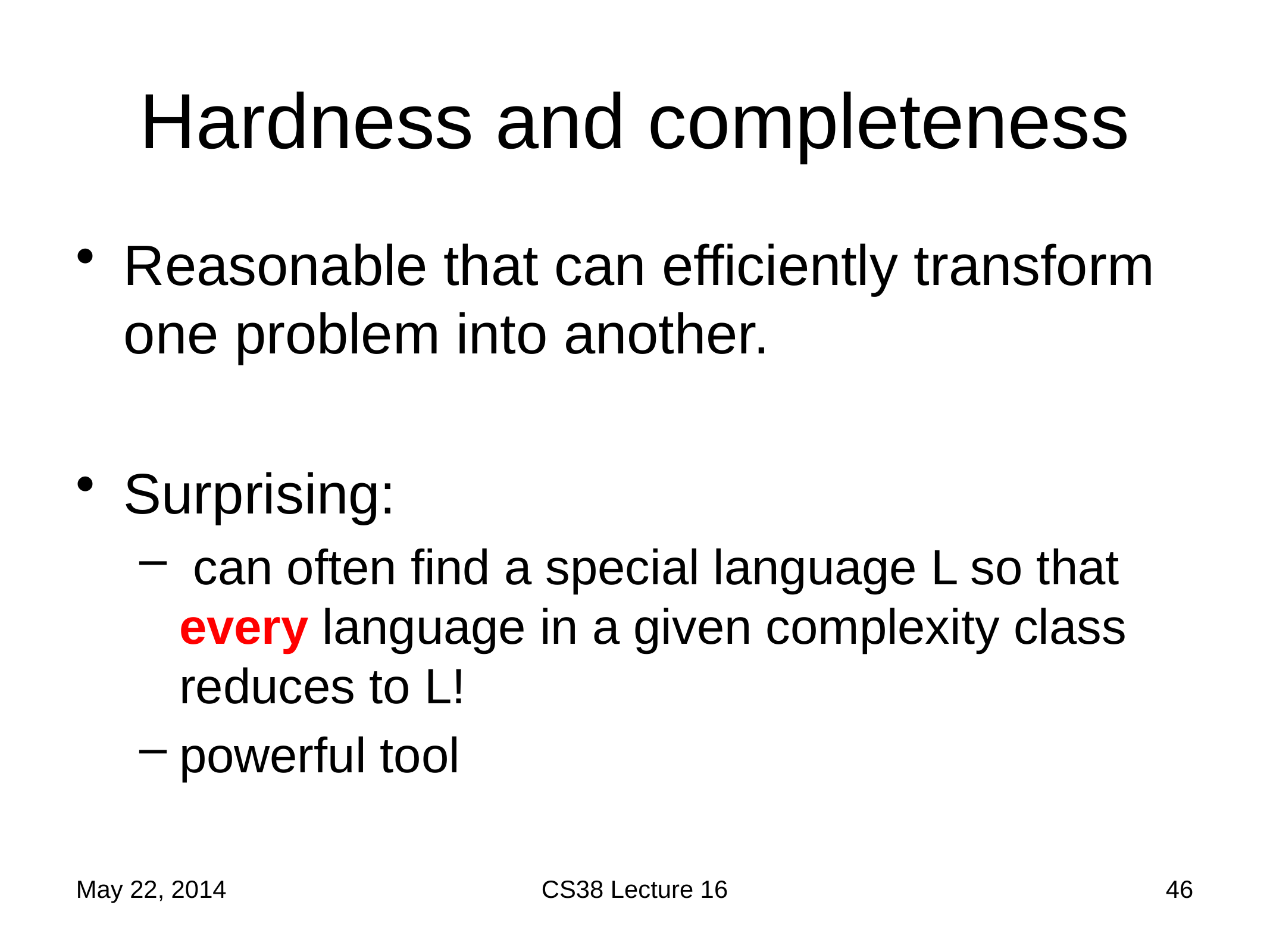

# Hardness and completeness
Reasonable that can efficiently transform one problem into another.

Surprising:
 can often find a special language L so that every language in a given complexity class reduces to L!
powerful tool
May 22, 2014
CS38 Lecture 16
46